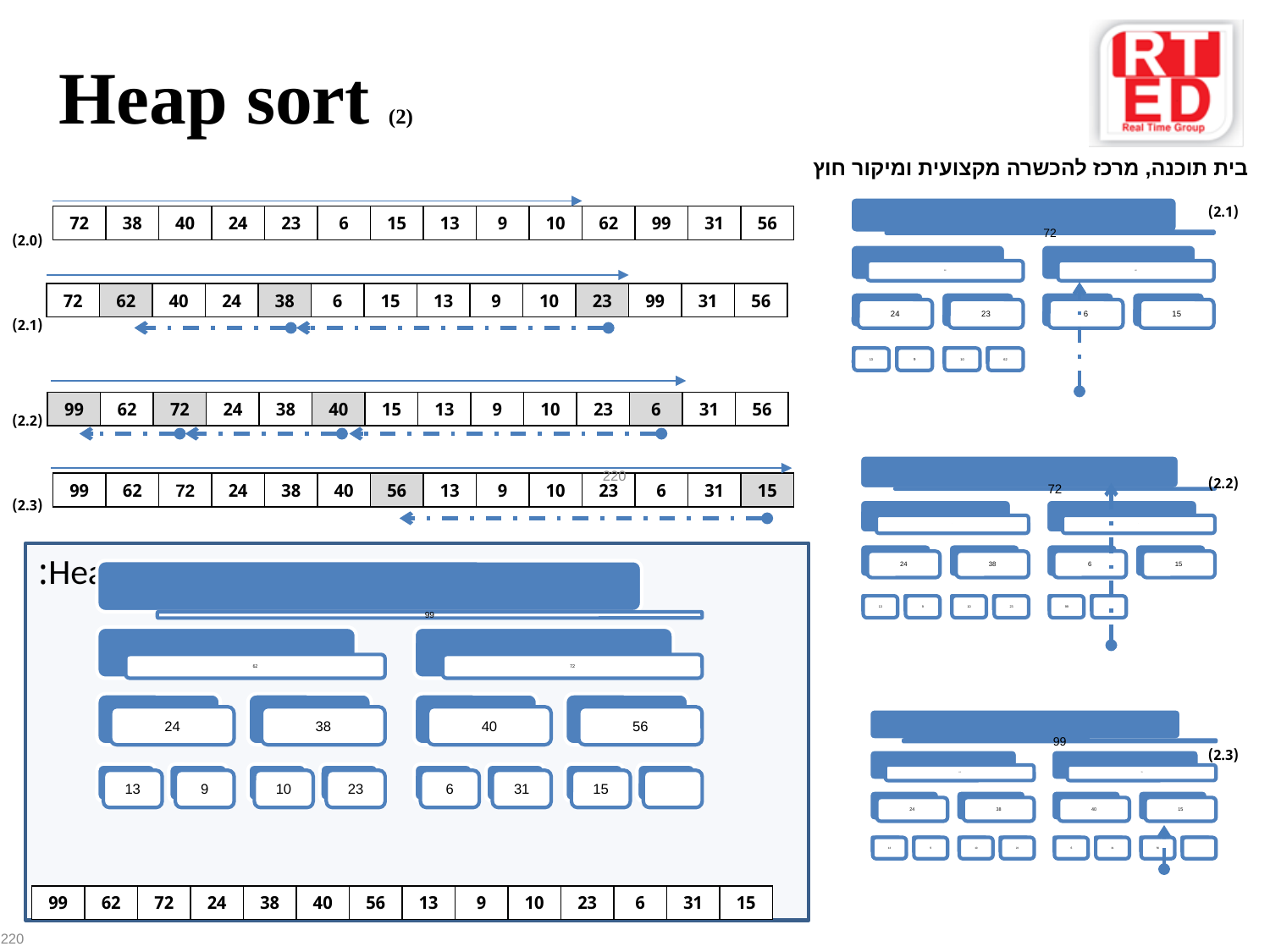

Heap sort (2)
72
38
40
23
24
15
6
9
13
62
10
(2.1)
72
38
40
24
23
6
15
13
9
10
62
99
31
56
(2.0)
72
62
40
24
38
6
15
13
9
10
23
99
31
56
(2.1)
99
62
72
24
38
40
15
13
9
10
23
6
31
56
(2.2)
72
62
40
38
24
15
6
9
13
23
10
99
220
(2.2)
99
62
72
24
38
40
56
13
9
10
23
6
31
15
(2.3)
Heapified:
99
62
72
38
24
56
40
9
13
23
10
31
6
15
99
62
72
38
24
15
40
9
13
23
10
31
6
56
(2.3)
99
62
72
24
38
40
56
13
9
10
23
6
31
15
220